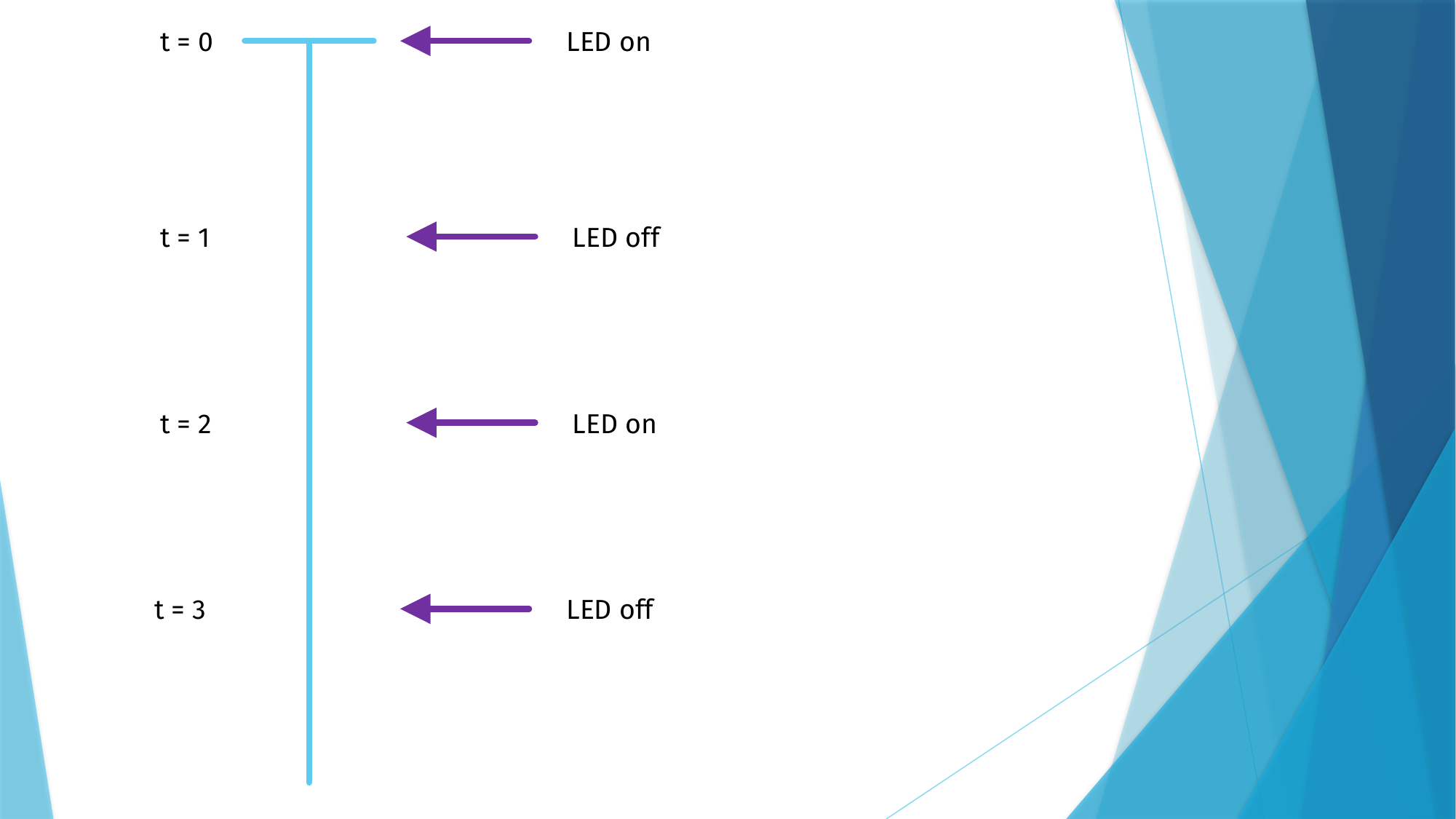

t = 0
LED on
t = 1
LED off
t = 2
LED on
t = 3
LED off